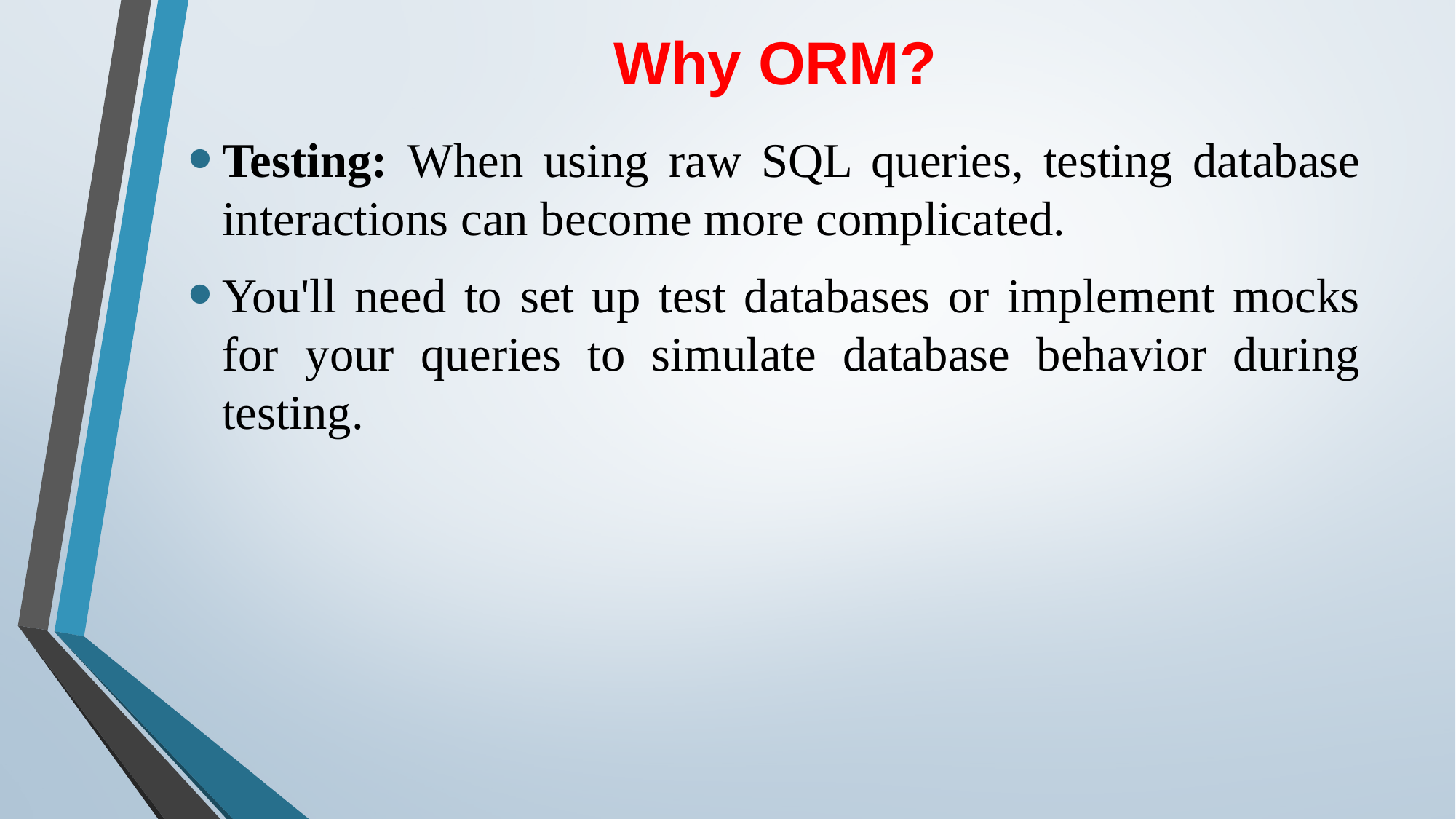

# Why ORM?
Testing: When using raw SQL queries, testing database interactions can become more complicated.
You'll need to set up test databases or implement mocks for your queries to simulate database behavior during testing.